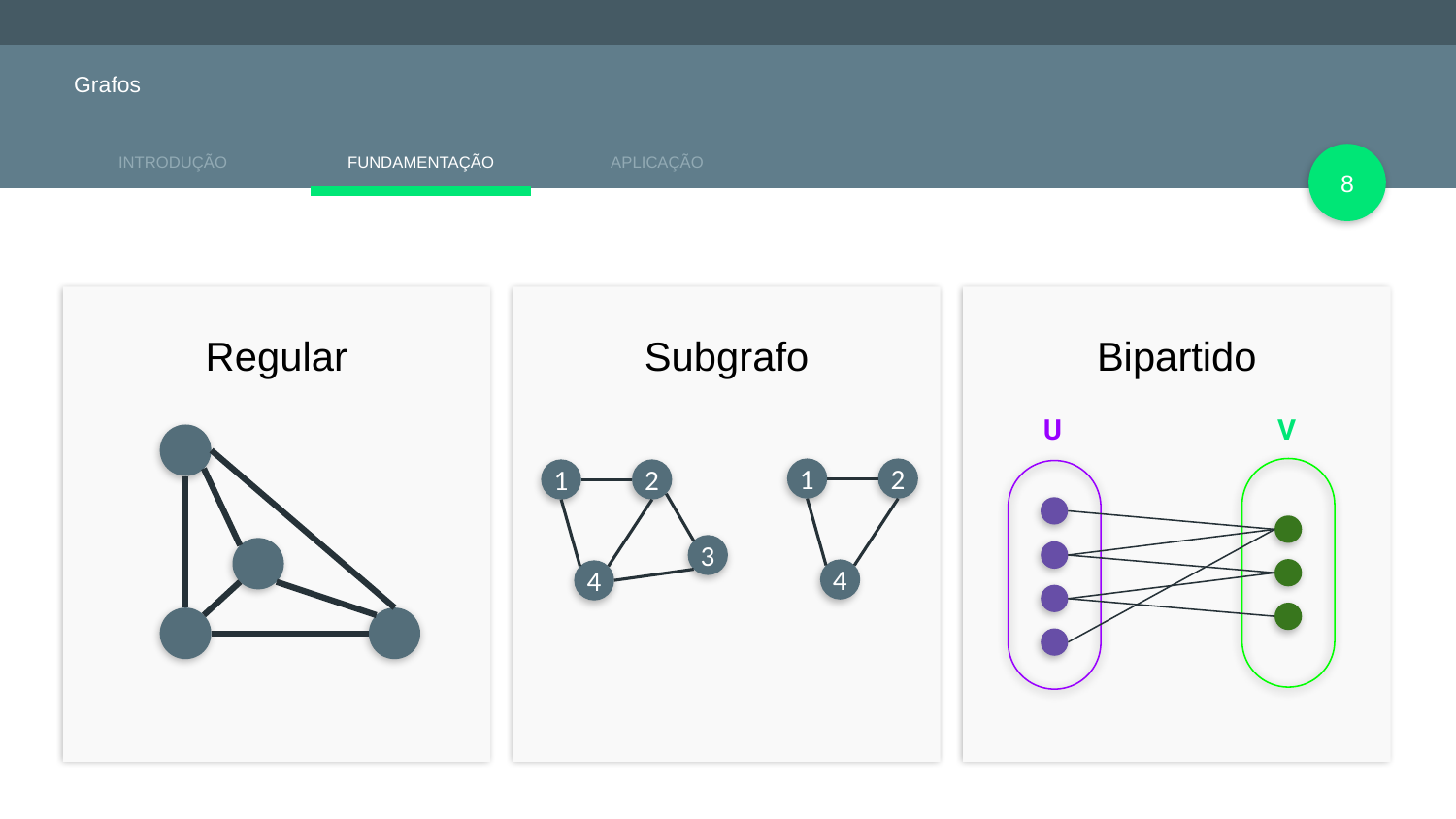

# Grafos
8

Regular
Subgrafo
Bipartido
U
V

1
2

1
2

3

4
4